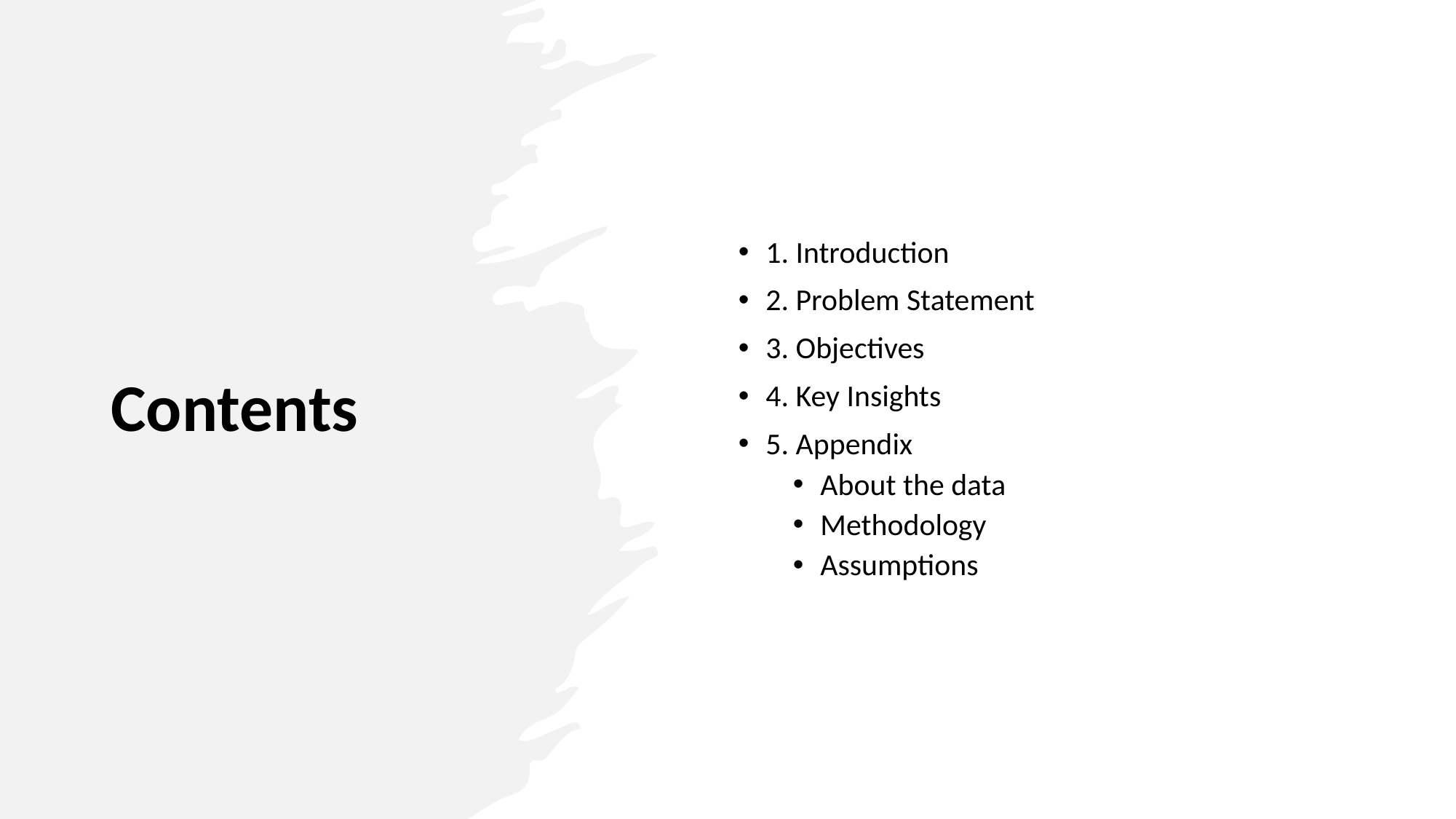

# Contents
1. Introduction
2. Problem Statement
3. Objectives
4. Key Insights
5. Appendix
About the data
Methodology
Assumptions